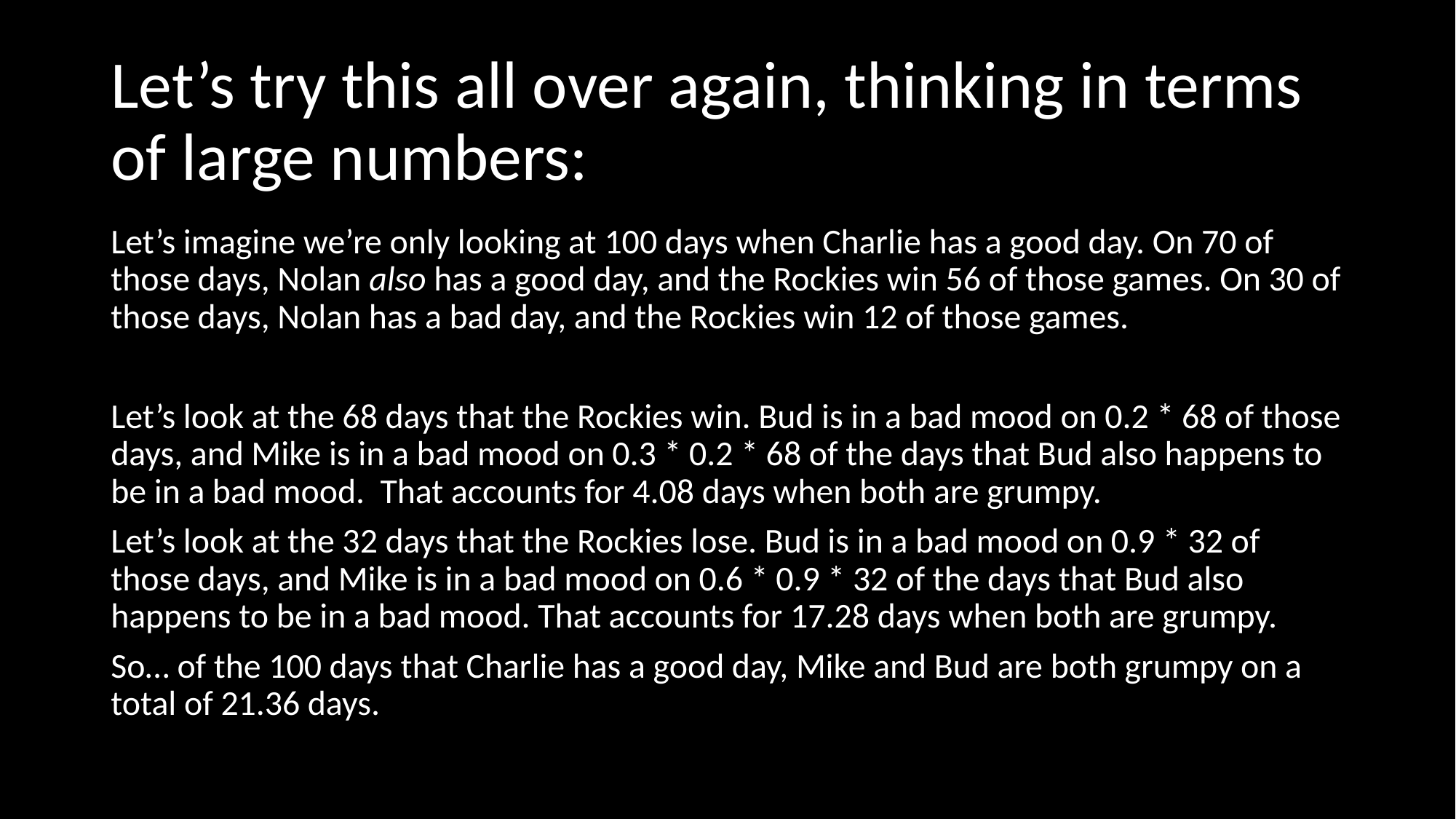

# Let’s try this all over again, thinking in terms of large numbers:
Let’s imagine we’re only looking at 100 days when Charlie has a good day. On 70 of those days, Nolan also has a good day, and the Rockies win 56 of those games. On 30 of those days, Nolan has a bad day, and the Rockies win 12 of those games.

Let’s look at the 68 days that the Rockies win. Bud is in a bad mood on 0.2 * 68 of those days, and Mike is in a bad mood on 0.3 * 0.2 * 68 of the days that Bud also happens to be in a bad mood.  That accounts for 4.08 days when both are grumpy.
Let’s look at the 32 days that the Rockies lose. Bud is in a bad mood on 0.9 * 32 of those days, and Mike is in a bad mood on 0.6 * 0.9 * 32 of the days that Bud also happens to be in a bad mood. That accounts for 17.28 days when both are grumpy.
So… of the 100 days that Charlie has a good day, Mike and Bud are both grumpy on a total of 21.36 days.